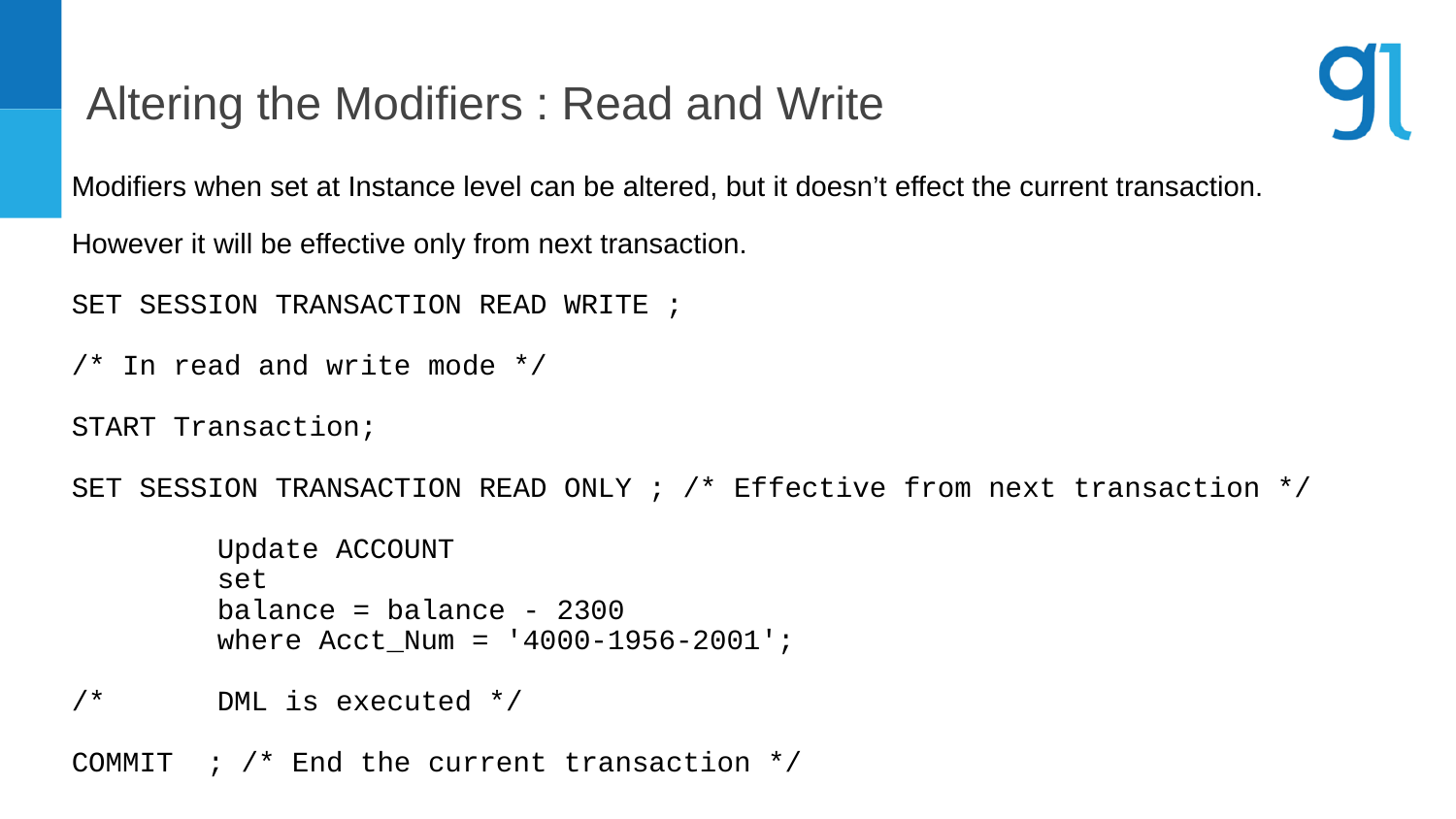

Altering the Modifiers : Read and Write
# Modifiers when set at Instance level can be altered, but it doesn’t effect the current transaction.
However it will be effective only from next transaction.

SET SESSION TRANSACTION READ WRITE ;

/* In read and write mode */

START Transaction;

SET SESSION TRANSACTION READ ONLY ; /* Effective from next transaction */

Update ACCOUNT
set
balance = balance - 2300
where Acct_Num = '4000-1956-2001';

/* 	DML is executed */

COMMIT  ; /* End the current transaction */